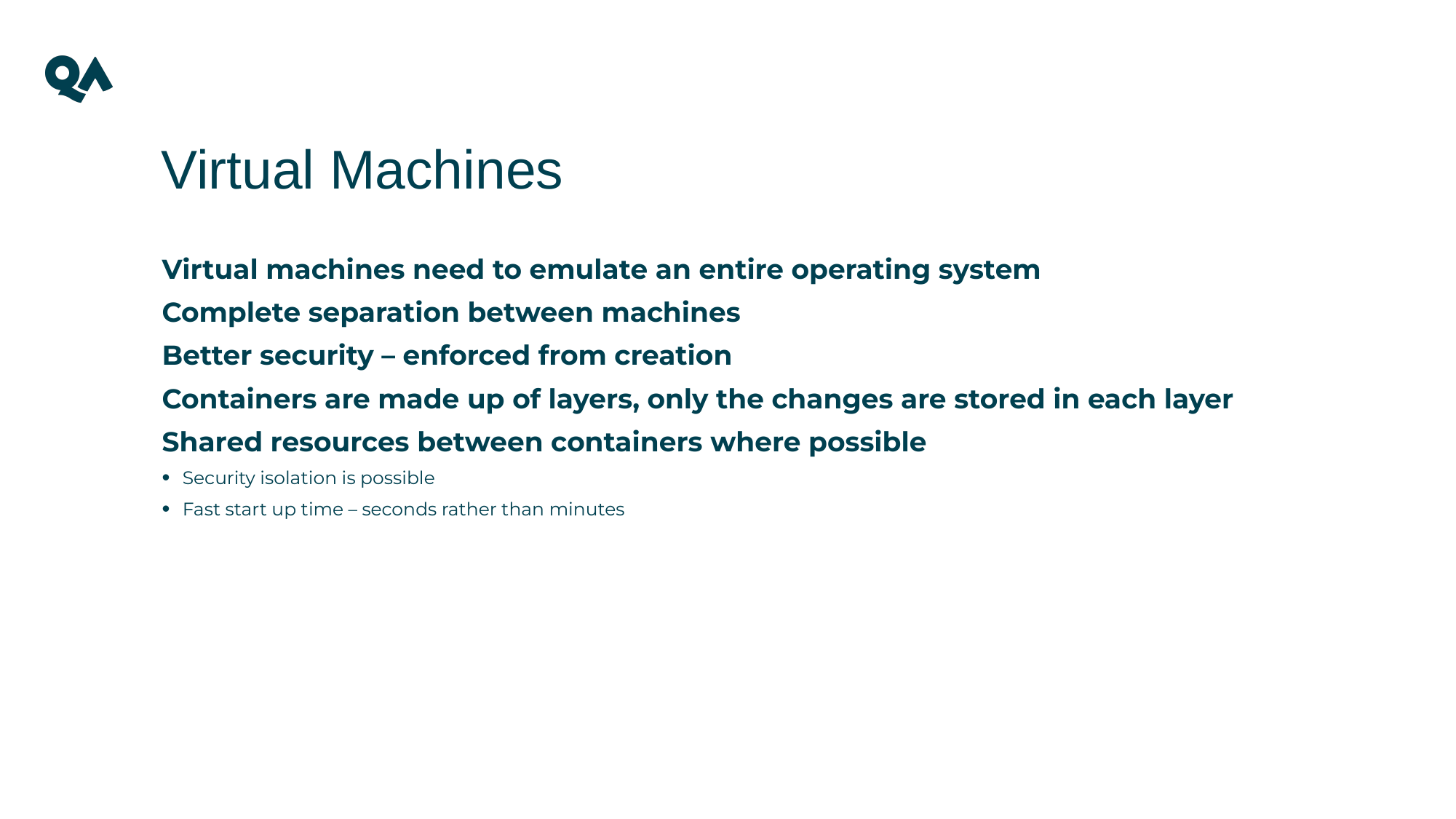

# Virtual Machines
Virtual machines need to emulate an entire operating system
Complete separation between machines
Better security – enforced from creation
Containers are made up of layers, only the changes are stored in each layer
Shared resources between containers where possible
Security isolation is possible
Fast start up time – seconds rather than minutes